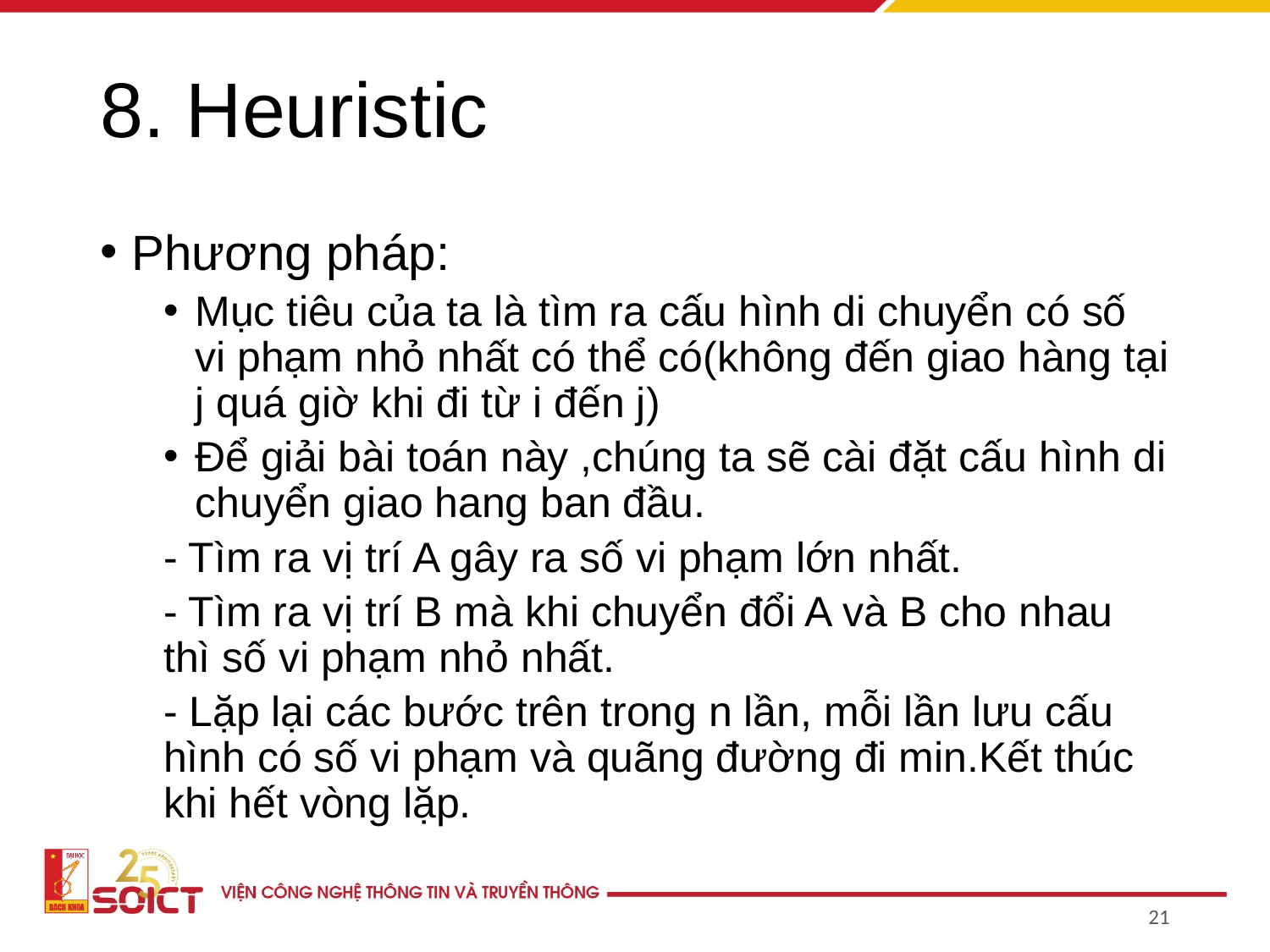

# 8. Heuristic
Phương pháp:
Mục tiêu của ta là tìm ra cấu hình di chuyển có số vi phạm nhỏ nhất có thể có(không đến giao hàng tại j quá giờ khi đi từ i đến j)
Để giải bài toán này ,chúng ta sẽ cài đặt cấu hình di chuyển giao hang ban đầu.
- Tìm ra vị trí A gây ra số vi phạm lớn nhất.
- Tìm ra vị trí B mà khi chuyển đổi A và B cho nhau thì số vi phạm nhỏ nhất.
- Lặp lại các bước trên trong n lần, mỗi lần lưu cấu hình có số vi phạm và quãng đường đi min.Kết thúc khi hết vòng lặp.

21